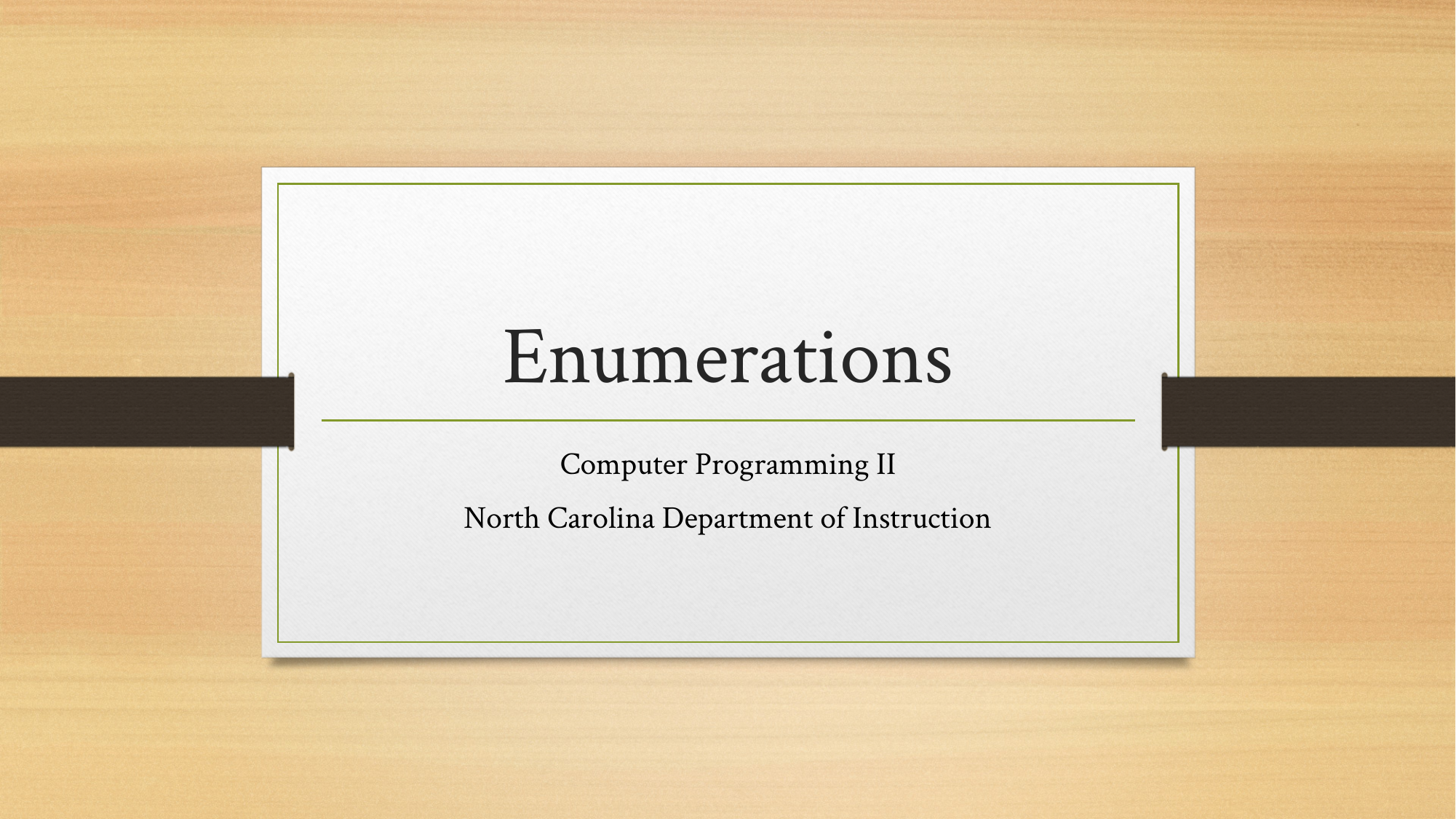

# Enumerations
Computer Programming II
North Carolina Department of Instruction